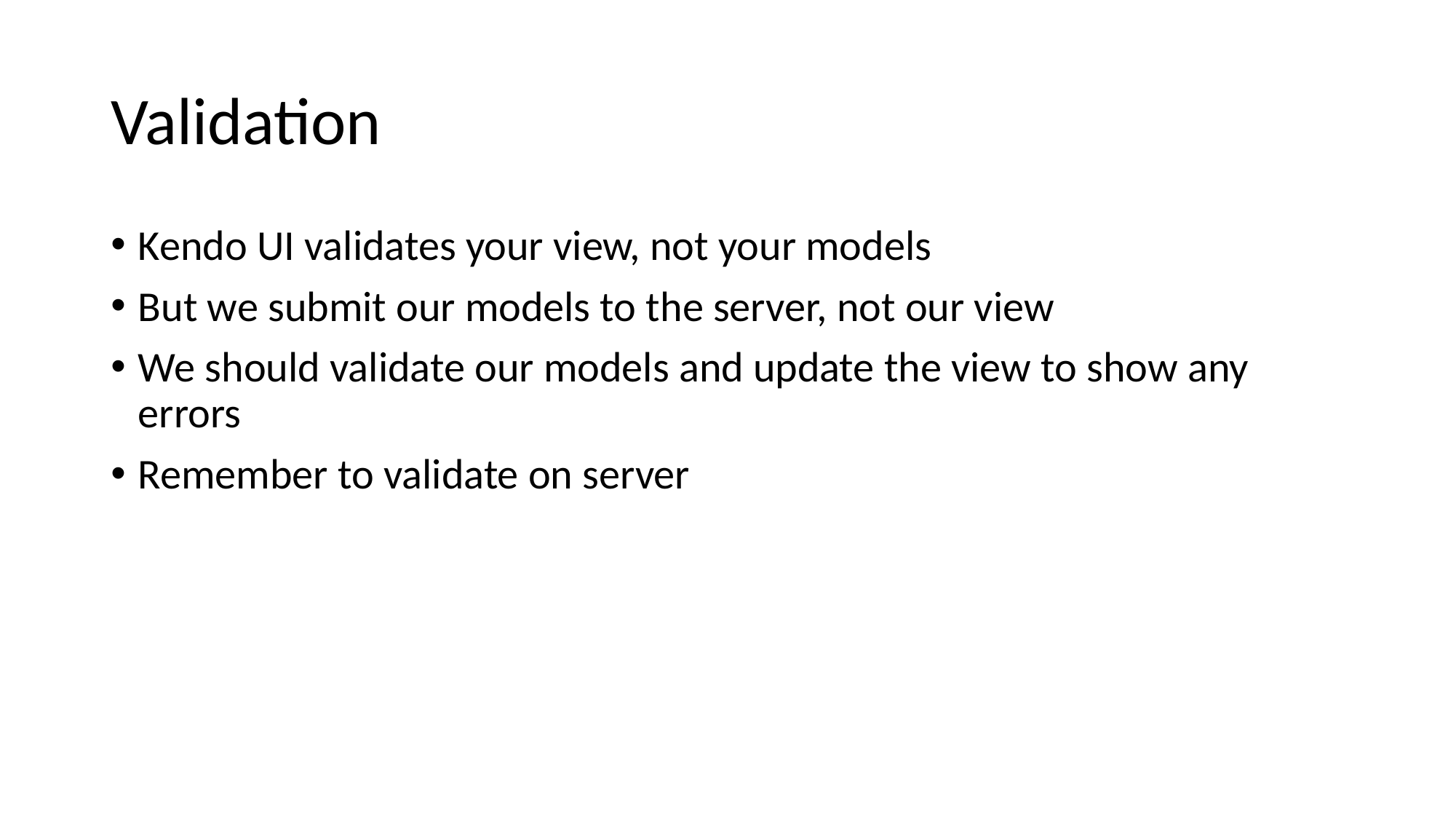

# Validation
Kendo UI validates your view, not your models
But we submit our models to the server, not our view
We should validate our models and update the view to show any errors
Remember to validate on server